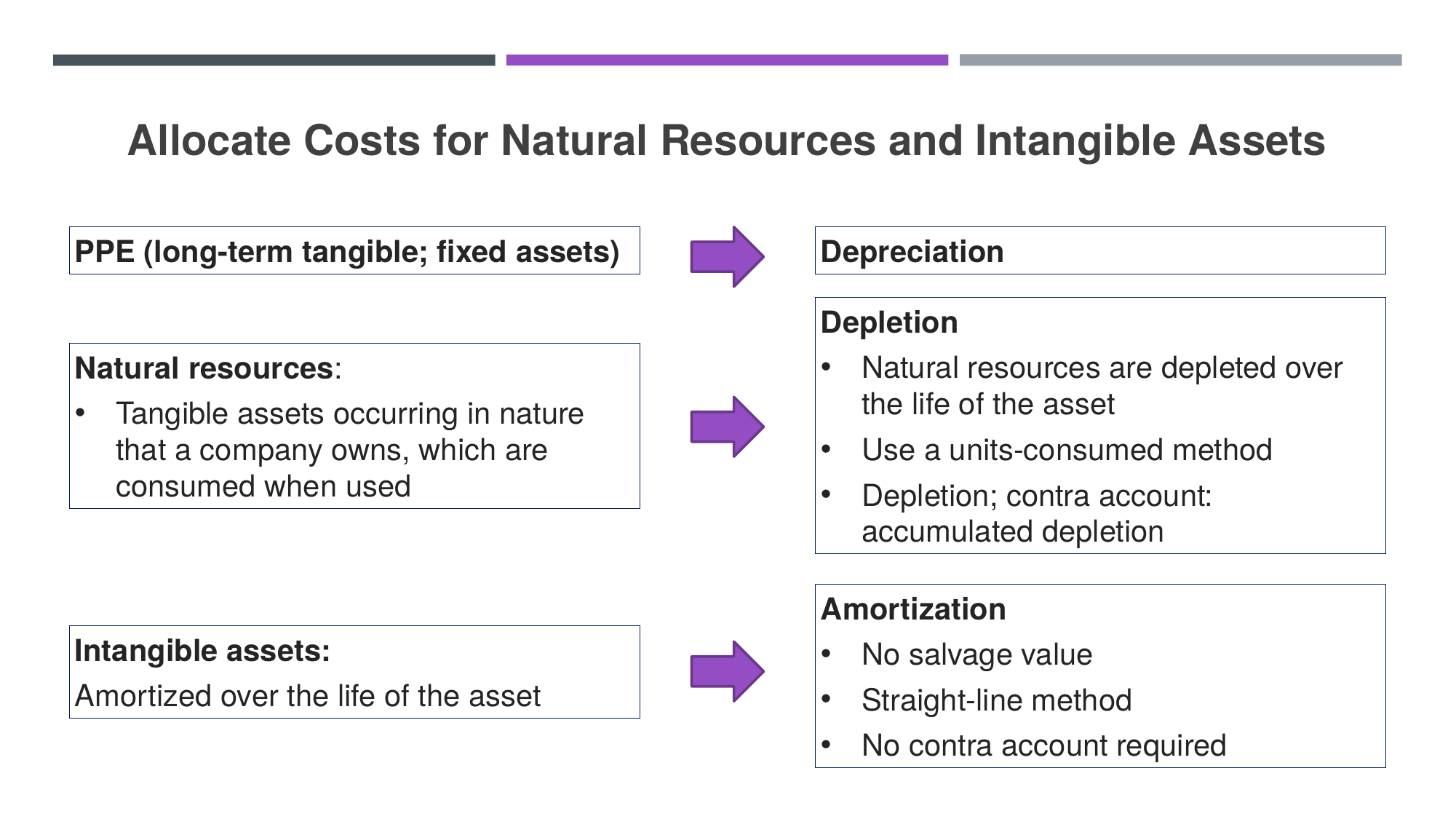

# Allocate Costs for Natural Resources and Intangible Assets
PPE (long-term tangible; fixed assets)

Depreciation
Depletion
Natural resources are depleted over the life of the asset
Use a units-consumed method
Depletion; contra account: accumulated depletion
Natural resources:
Tangible assets occurring in nature that a company owns, which are consumed when used

Amortization
No salvage value
Straight-line method
No contra account required
Intangible assets:
Amortized over the life of the asset

35